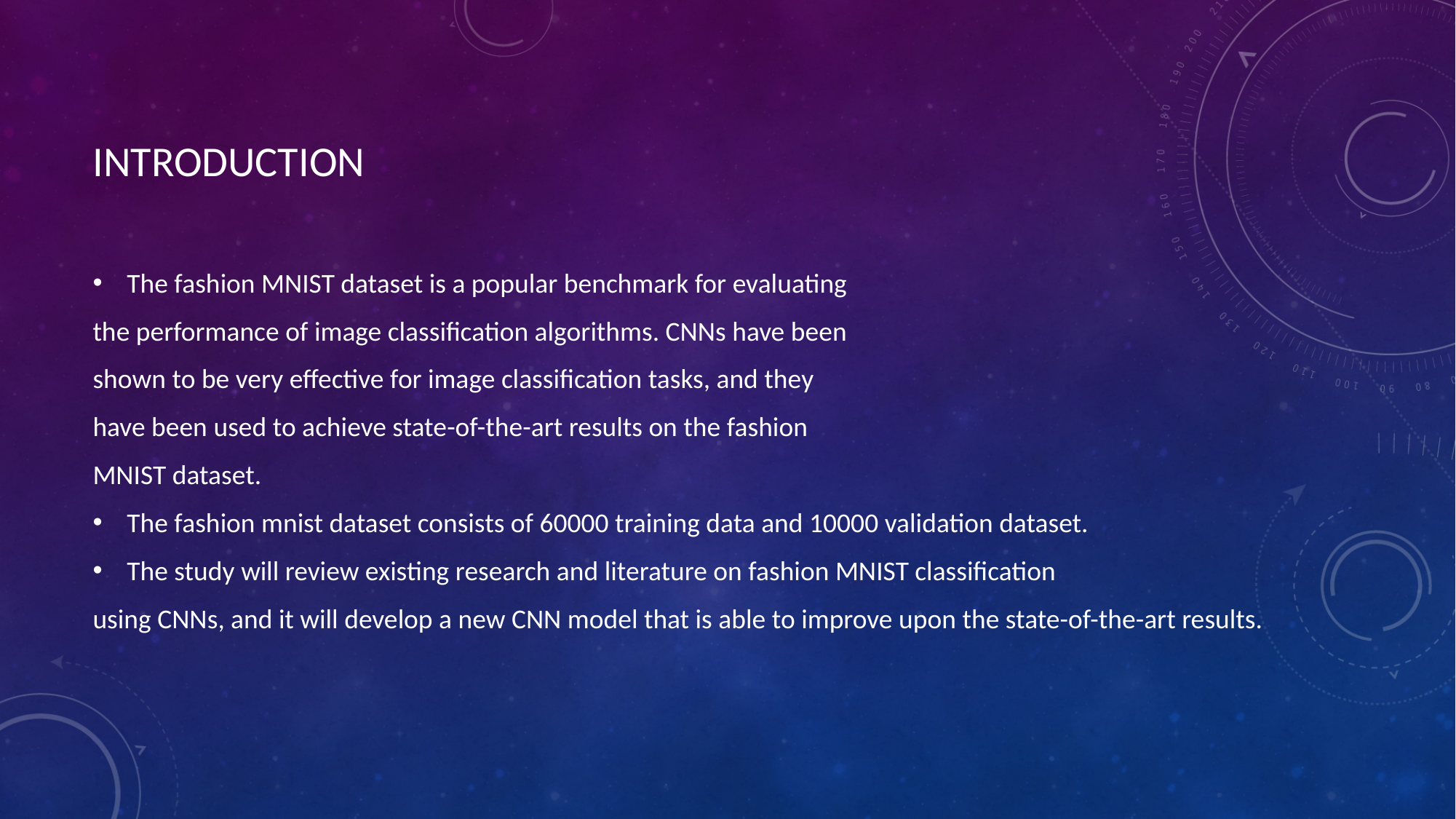

# INTRODUCTION
The fashion MNIST dataset is a popular benchmark for evaluating
the performance of image classification algorithms. CNNs have been
shown to be very effective for image classification tasks, and they
have been used to achieve state-of-the-art results on the fashion
MNIST dataset.
The fashion mnist dataset consists of 60000 training data and 10000 validation dataset.
The study will review existing research and literature on fashion MNIST classification
using CNNs, and it will develop a new CNN model that is able to improve upon the state-of-the-art results.